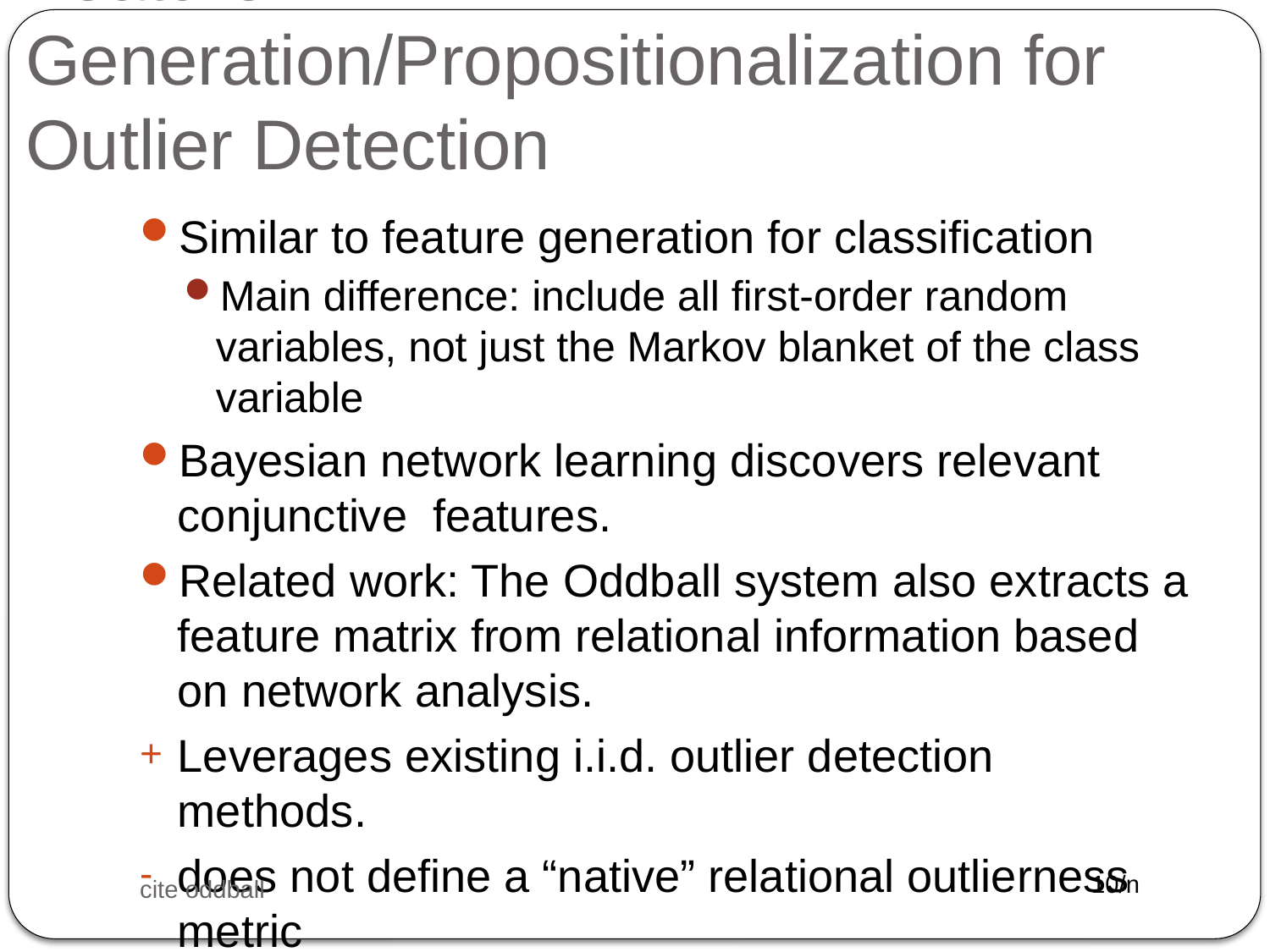

# Feature Generation/Propositionalization for Outlier Detection
Similar to feature generation for classification
Main difference: include all first-order random variables, not just the Markov blanket of the class variable
Bayesian network learning discovers relevant conjunctive  features.
Related work: The Oddball system also extracts a feature matrix from relational information based on network analysis.
Leverages existing i.i.d. outlier detection methods.
does not define a “native” relational outlierness metric
cite oddball